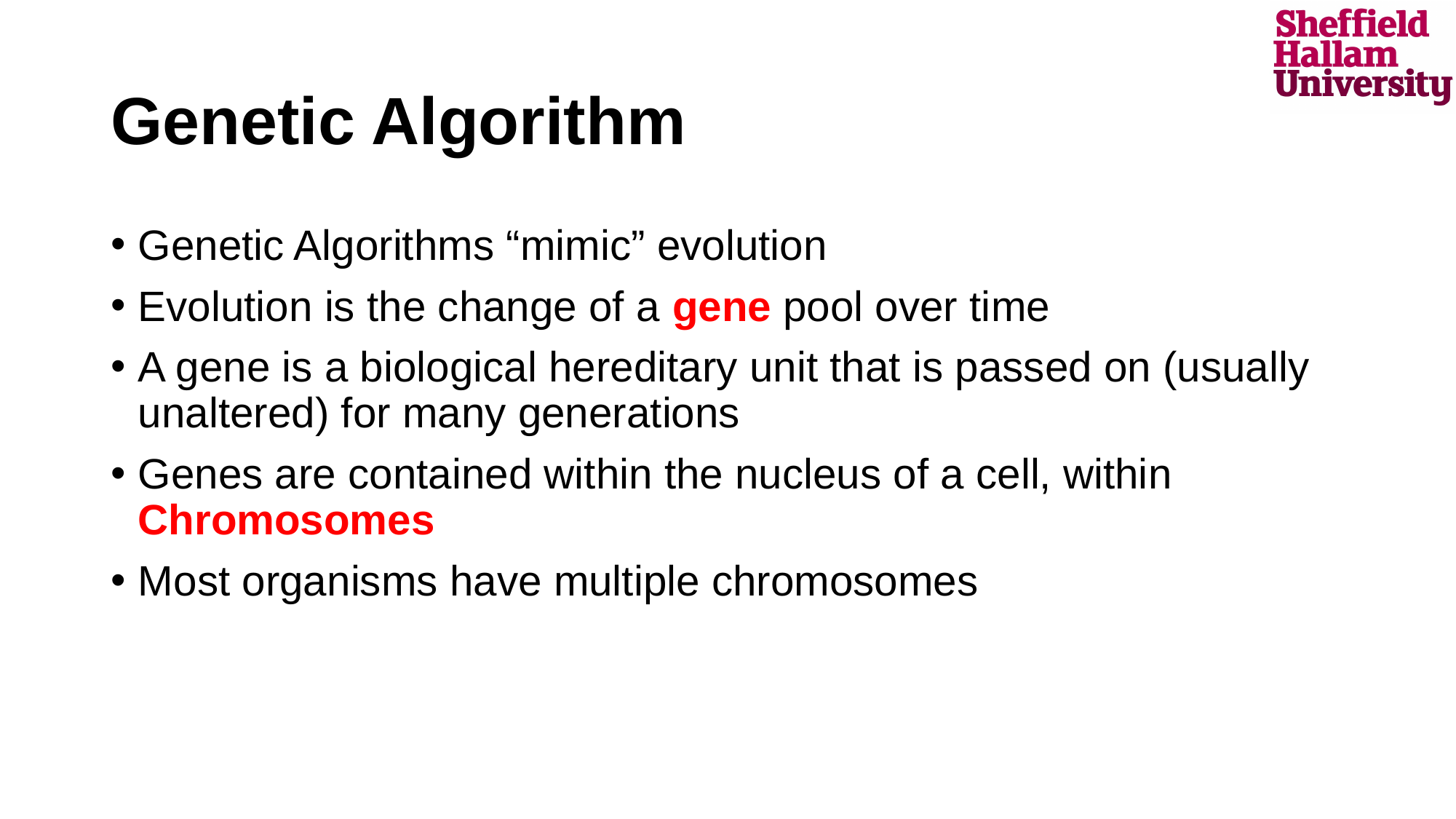

# Genetic Algorithm
Genetic Algorithms “mimic” evolution
Evolution is the change of a gene pool over time
A gene is a biological hereditary unit that is passed on (usually unaltered) for many generations
Genes are contained within the nucleus of a cell, within Chromosomes
Most organisms have multiple chromosomes